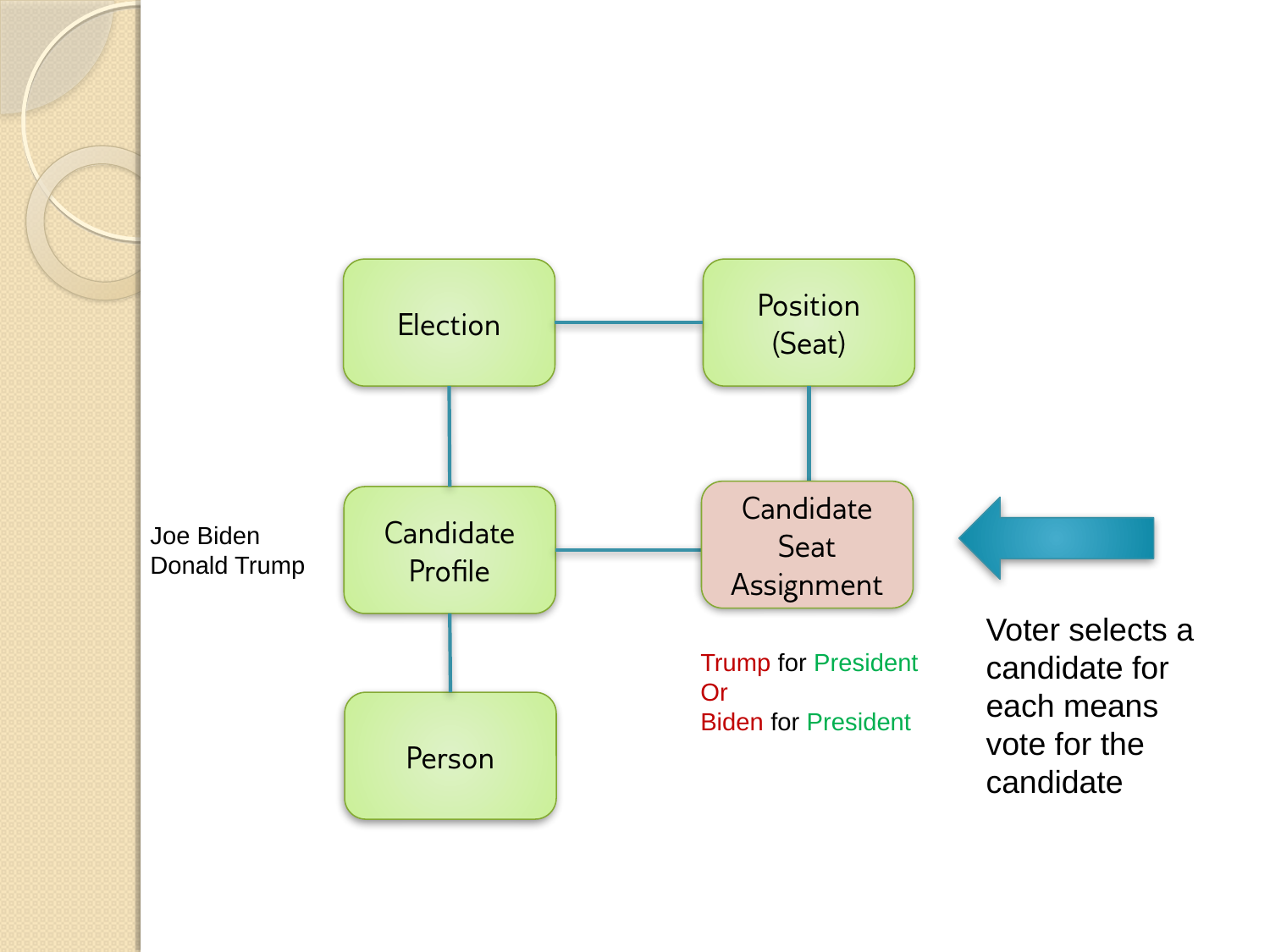

Election
Position
(Seat)
Candidate Seat Assignment

Candidate Profile

Joe Biden
Donald Trump
Voter selects a candidate for each means vote for the candidate
Trump for President
Or
Biden for President
Person